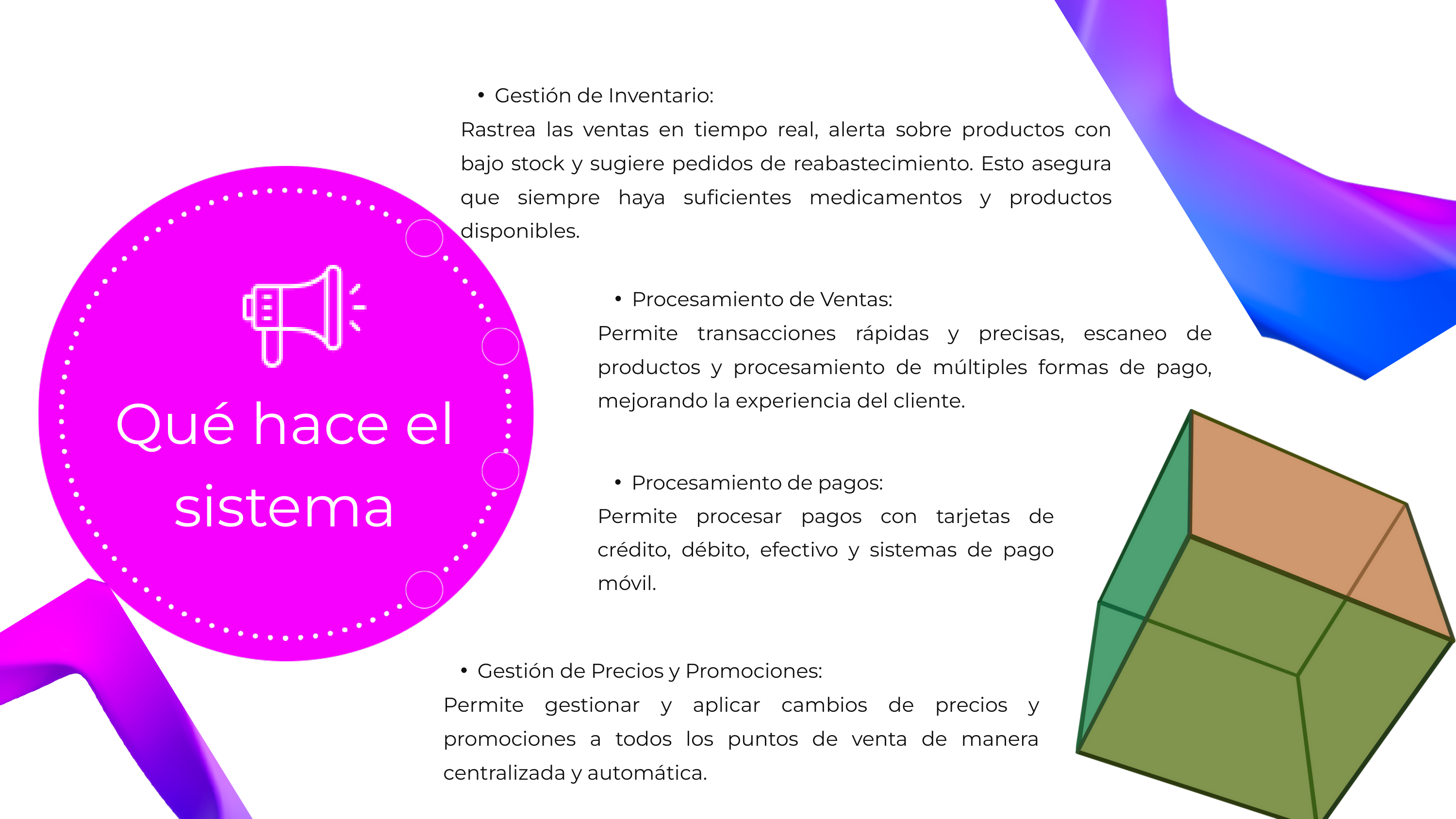

Gestión de Inventario:
Rastrea las ventas en tiempo real, alerta sobre productos con bajo stock y sugiere pedidos de reabastecimiento. Esto asegura que siempre haya suficientes medicamentos y productos disponibles.
01

Procesamiento de Ventas:
Permite transacciones rápidas y precisas, escaneo de productos y procesamiento de múltiples formas de pago, mejorando la experiencia del cliente.

Qué hace el sistema

Procesamiento de pagos:
Permite procesar pagos con tarjetas de crédito, débito, efectivo y sistemas de pago móvil.

Gestión de Precios y Promociones:
Permite gestionar y aplicar cambios de precios y promociones a todos los puntos de venta de manera centralizada y automática.